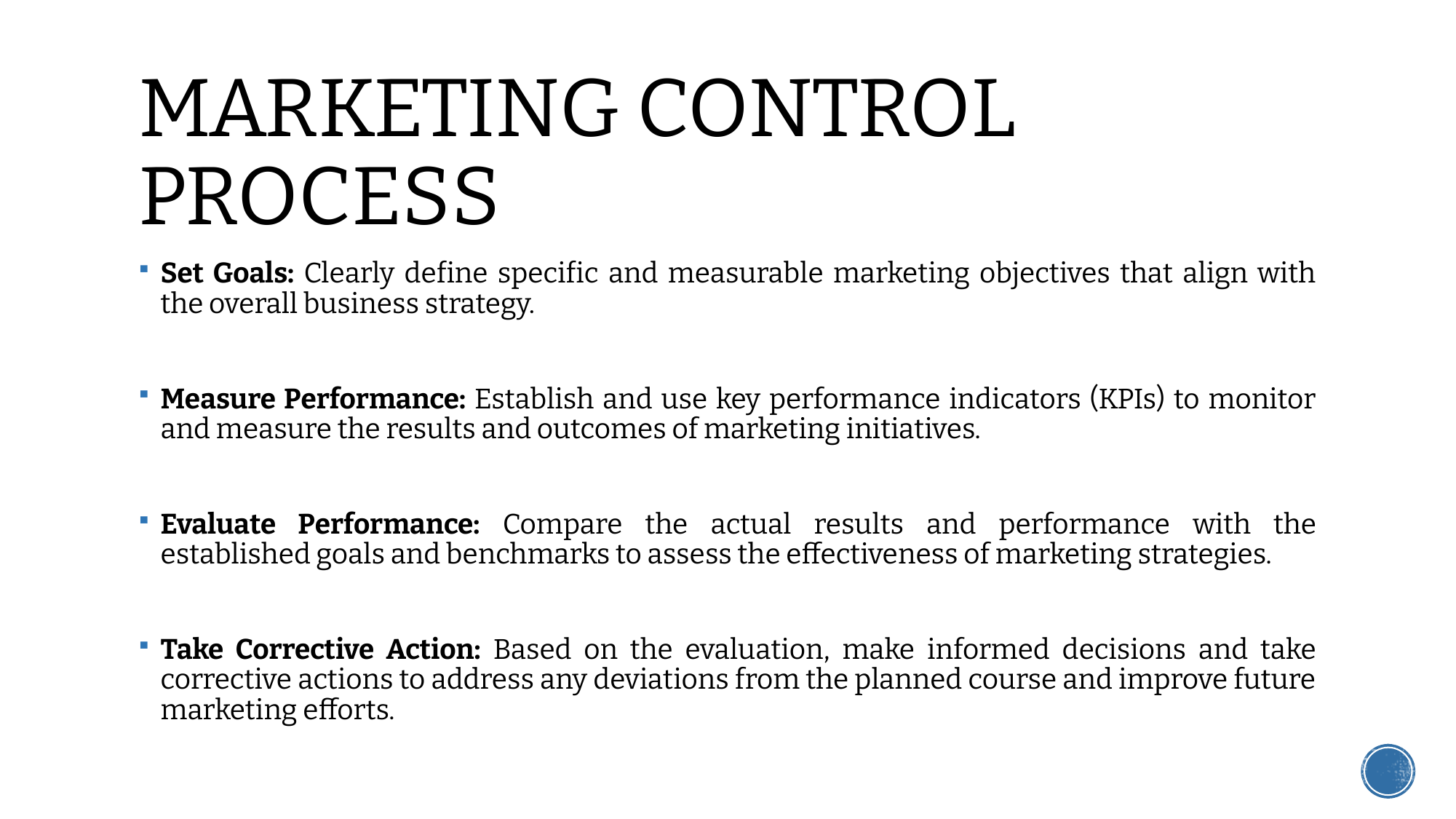

# Marketing control process
Set Goals: Clearly define specific and measurable marketing objectives that align with the overall business strategy.

Measure Performance: Establish and use key performance indicators (KPIs) to monitor and measure the results and outcomes of marketing initiatives.

Evaluate Performance: Compare the actual results and performance with the established goals and benchmarks to assess the effectiveness of marketing strategies.

Take Corrective Action: Based on the evaluation, make informed decisions and take corrective actions to address any deviations from the planned course and improve future marketing efforts.